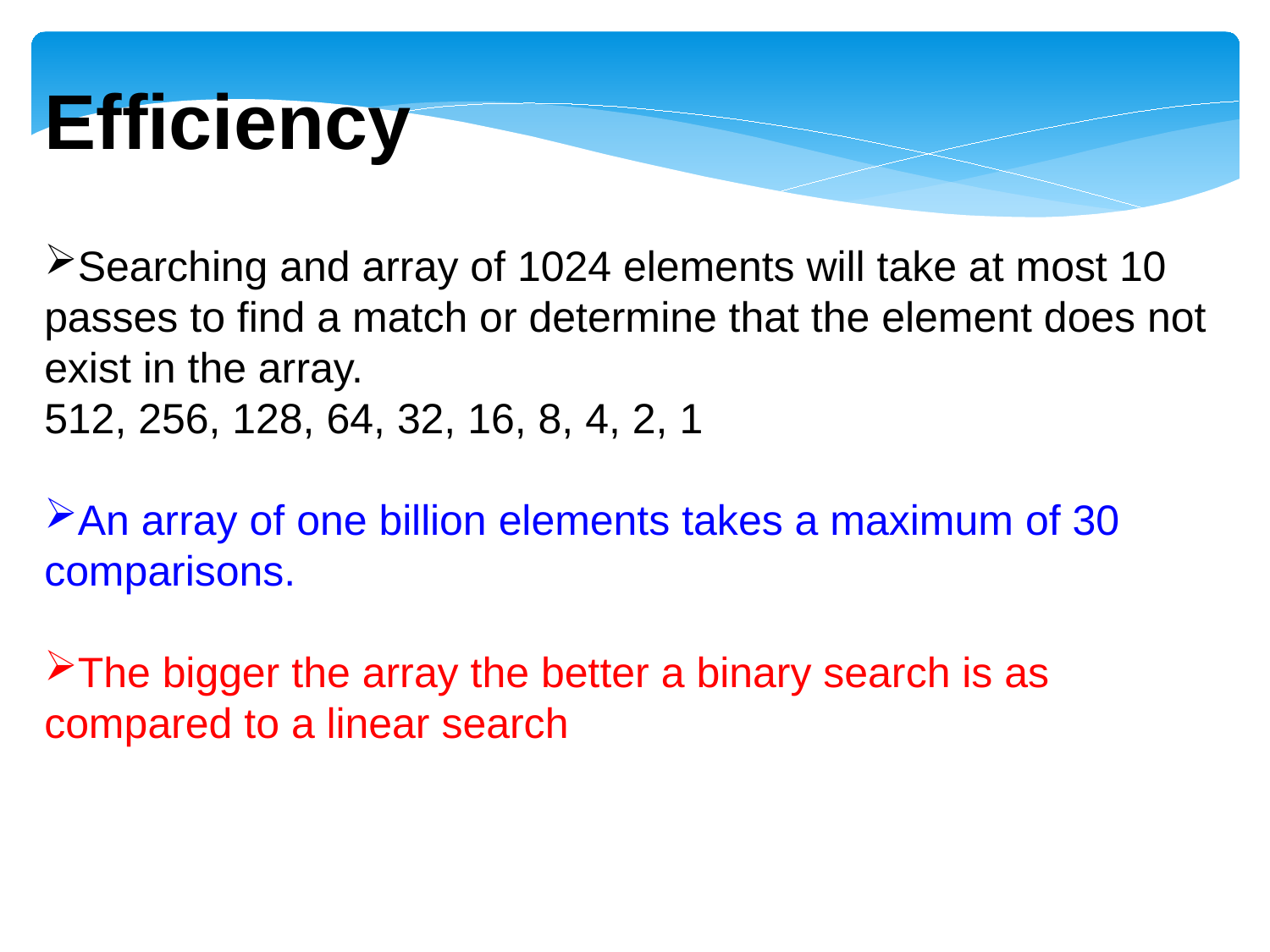

Efficiency
Searching and array of 1024 elements will take at most 10 passes to find a match or determine that the element does not exist in the array.
512, 256, 128, 64, 32, 16, 8, 4, 2, 1

An array of one billion elements takes a maximum of 30 comparisons.

The bigger the array the better a binary search is as compared to a linear search